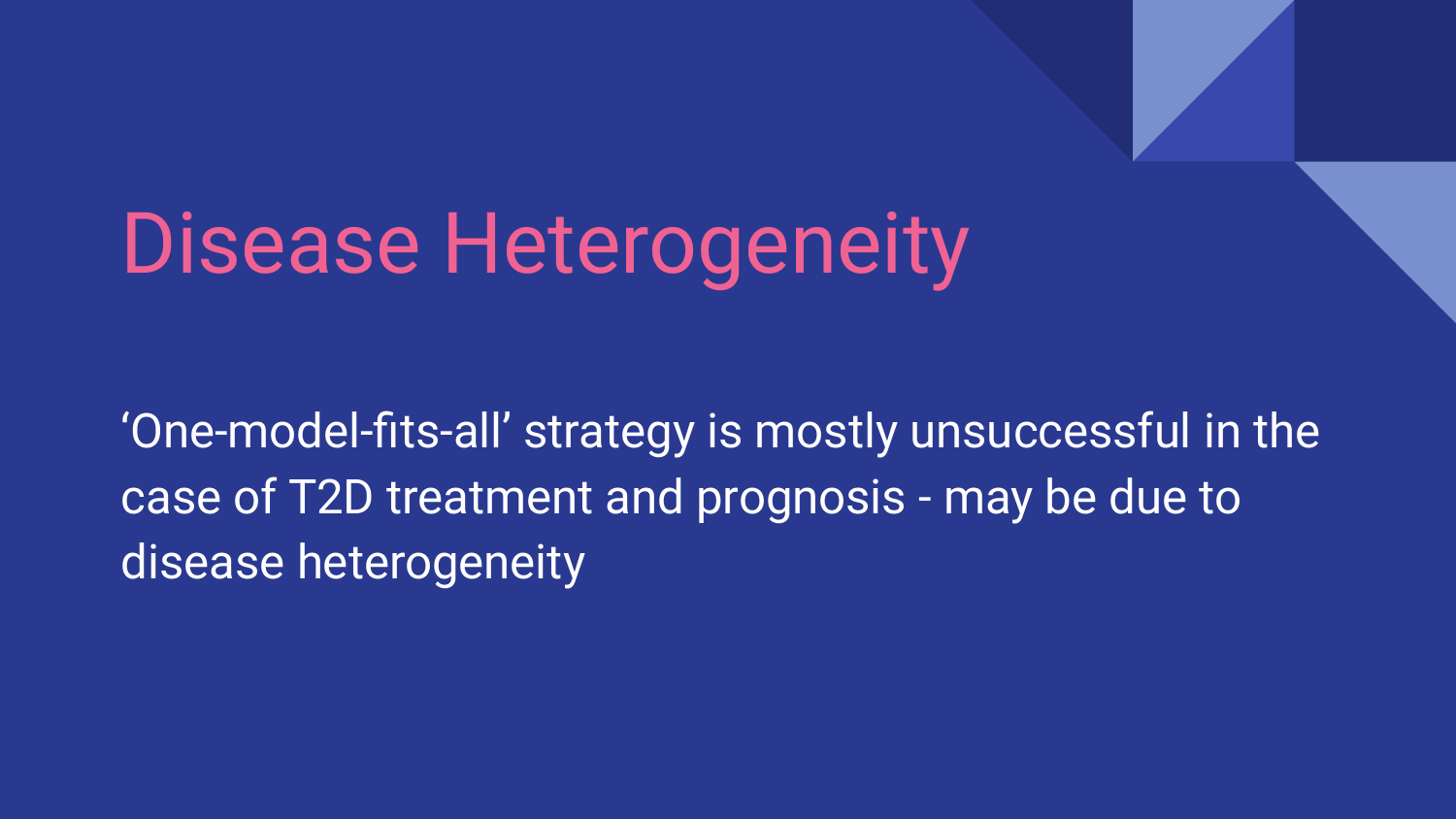

# Disease Heterogeneity

‘One-model-fits-all’ strategy is mostly unsuccessful in the case of T2D treatment and prognosis - may be due to disease heterogeneity